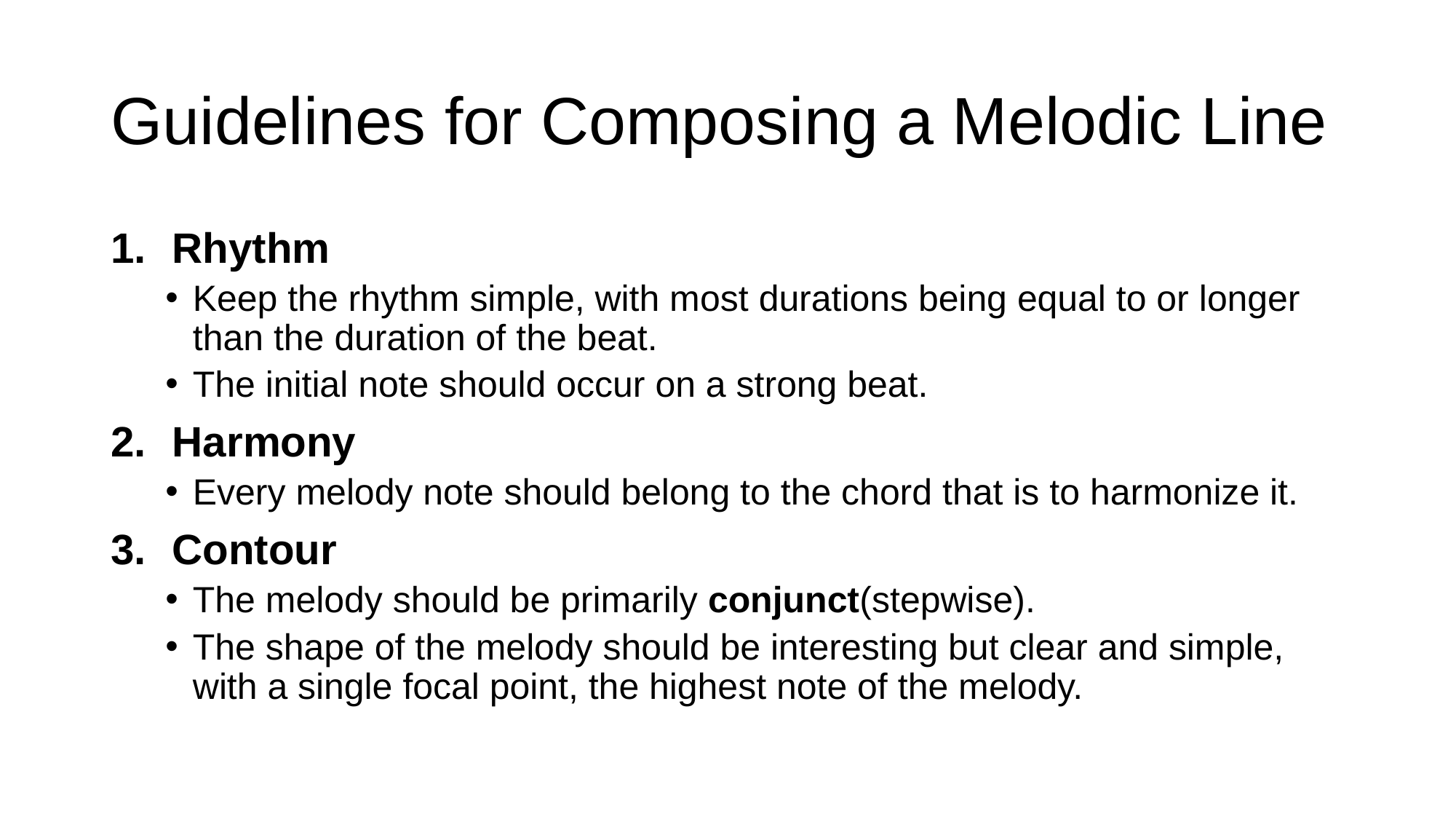

# Guidelines for Composing a Melodic Line
Rhythm
Keep the rhythm simple, with most durations being equal to or longer than the duration of the beat.
The initial note should occur on a strong beat.
Harmony
Every melody note should belong to the chord that is to harmonize it.
Contour
The melody should be primarily conjunct(stepwise).
The shape of the melody should be interesting but clear and simple, with a single focal point, the highest note of the melody.